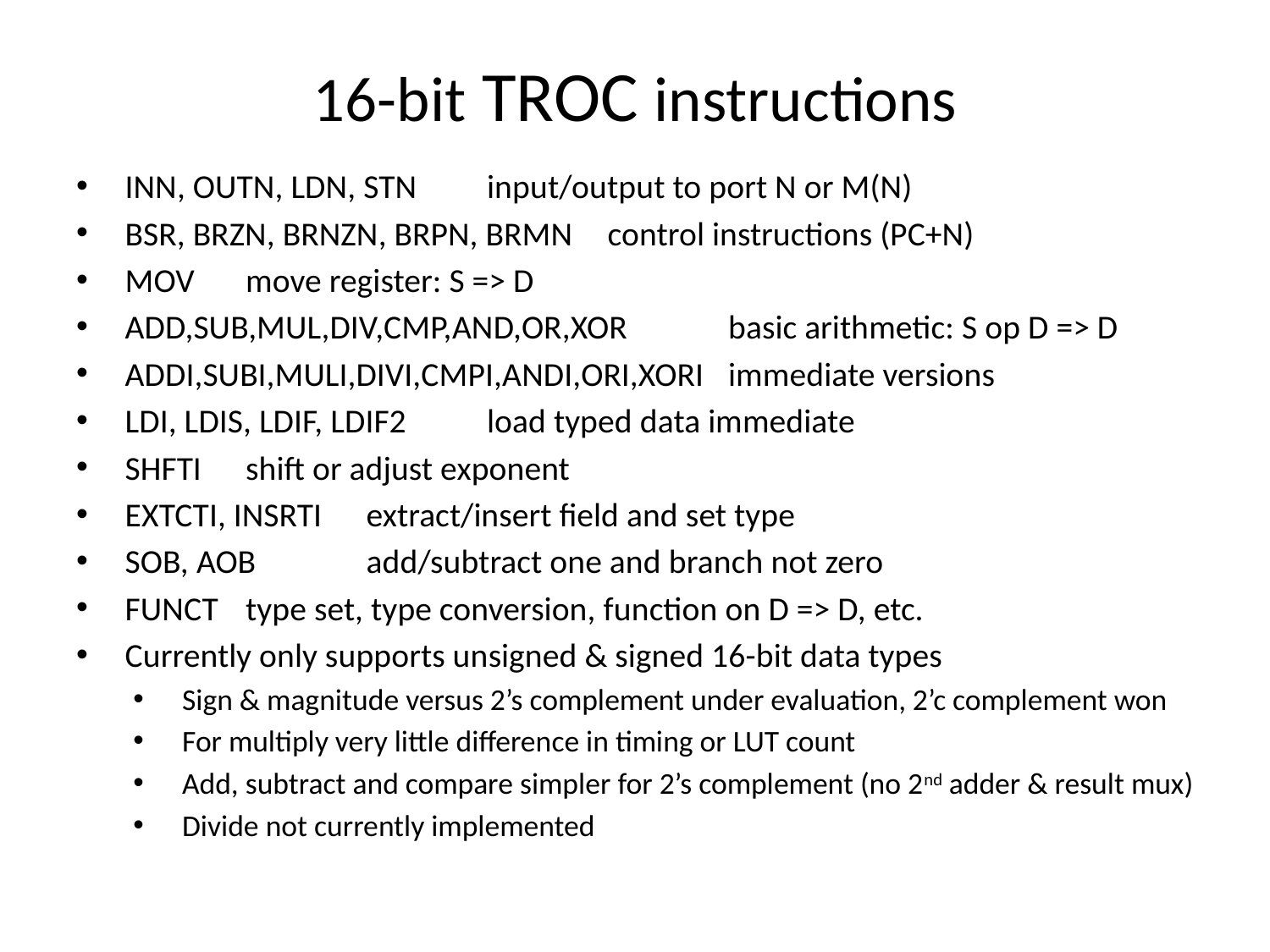

# 16-bit TROC instructions
INN, OUTN, LDN, STN			input/output to port N or M(N)
BSR, BRZN, BRNZN, BRPN, BRMN		control instructions (PC+N)
MOV					move register: S => D
ADD,SUB,MUL,DIV,CMP,AND,OR,XOR	basic arithmetic: S op D => D
ADDI,SUBI,MULI,DIVI,CMPI,ANDI,ORI,XORI	immediate versions
LDI, LDIS, LDIF, LDIF2		load typed data immediate
SHFTI				shift or adjust exponent
EXTCTI, INSRTI			extract/insert field and set type
SOB, AOB			add/subtract one and branch not zero
FUNCT		type set, type conversion, function on D => D, etc.
Currently only supports unsigned & signed 16-bit data types
Sign & magnitude versus 2’s complement under evaluation, 2’c complement won
For multiply very little difference in timing or LUT count
Add, subtract and compare simpler for 2’s complement (no 2nd adder & result mux)
Divide not currently implemented